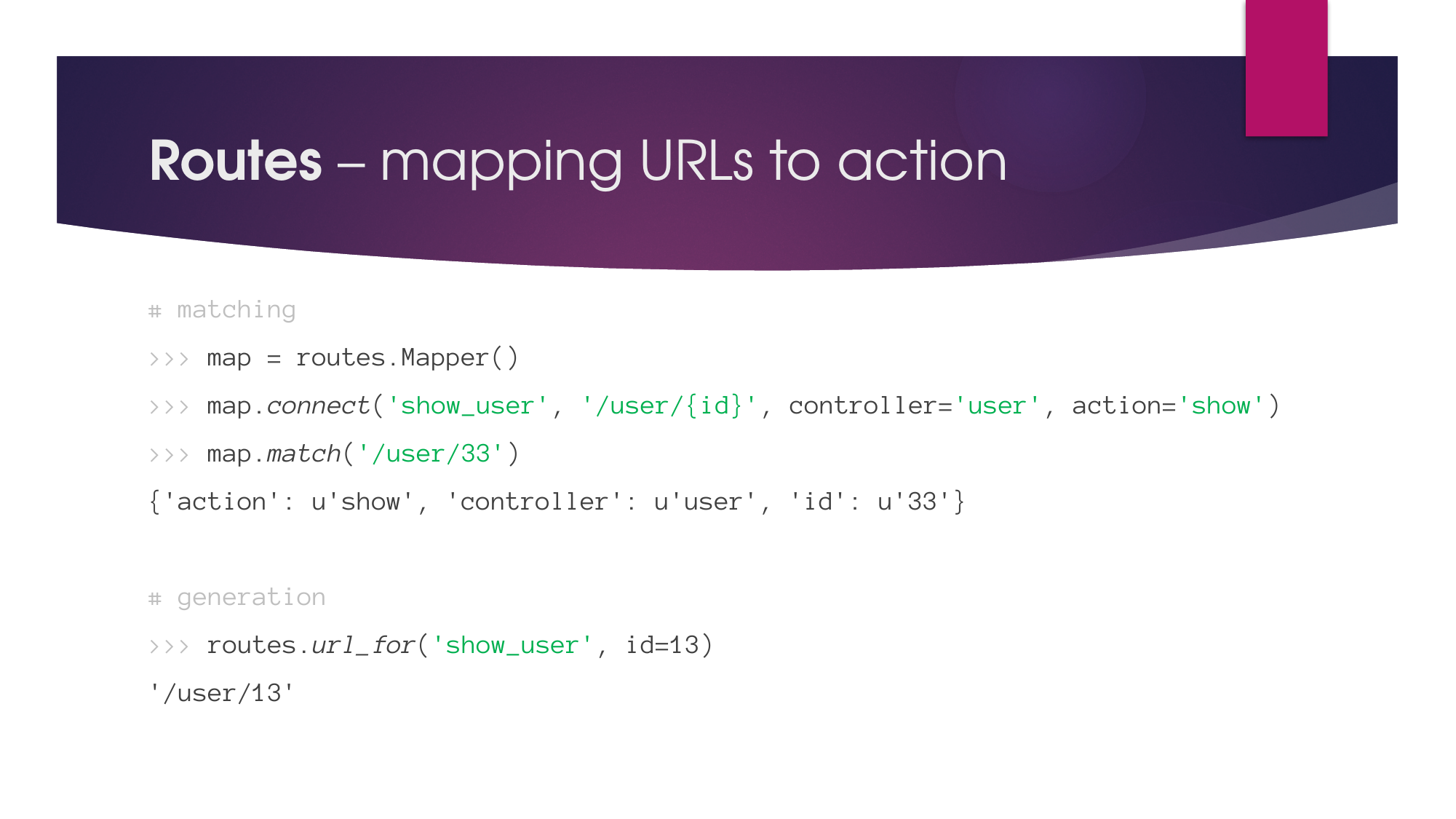

# Routes – mapping URLs to action
# matching
>>> map = routes.Mapper()
>>> map.connect('show_user', '/user/{id}', controller='user', action='show')
>>> map.match('/user/33')
{'action': u'show', 'controller': u'user', 'id': u'33'}

# generation
>>> routes.url_for('show_user', id=13)
'/user/13'